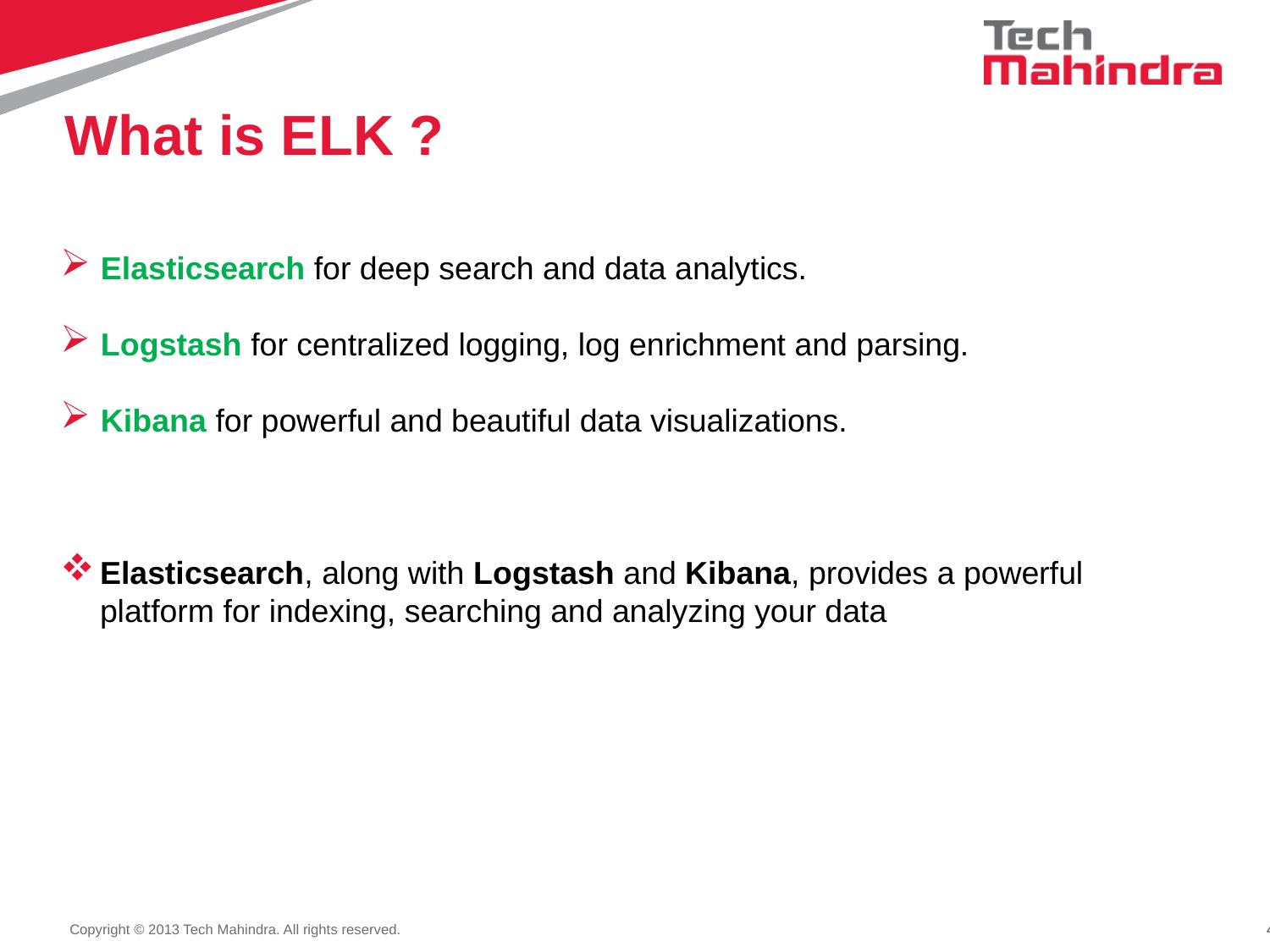

# What is ELK ?
Elasticsearch for deep search and data analytics.

Logstash for centralized logging, log enrichment and parsing.

Kibana for powerful and beautiful data visualizations.

Elasticsearch, along with Logstash and Kibana, provides a powerful platform for indexing, searching and analyzing your data